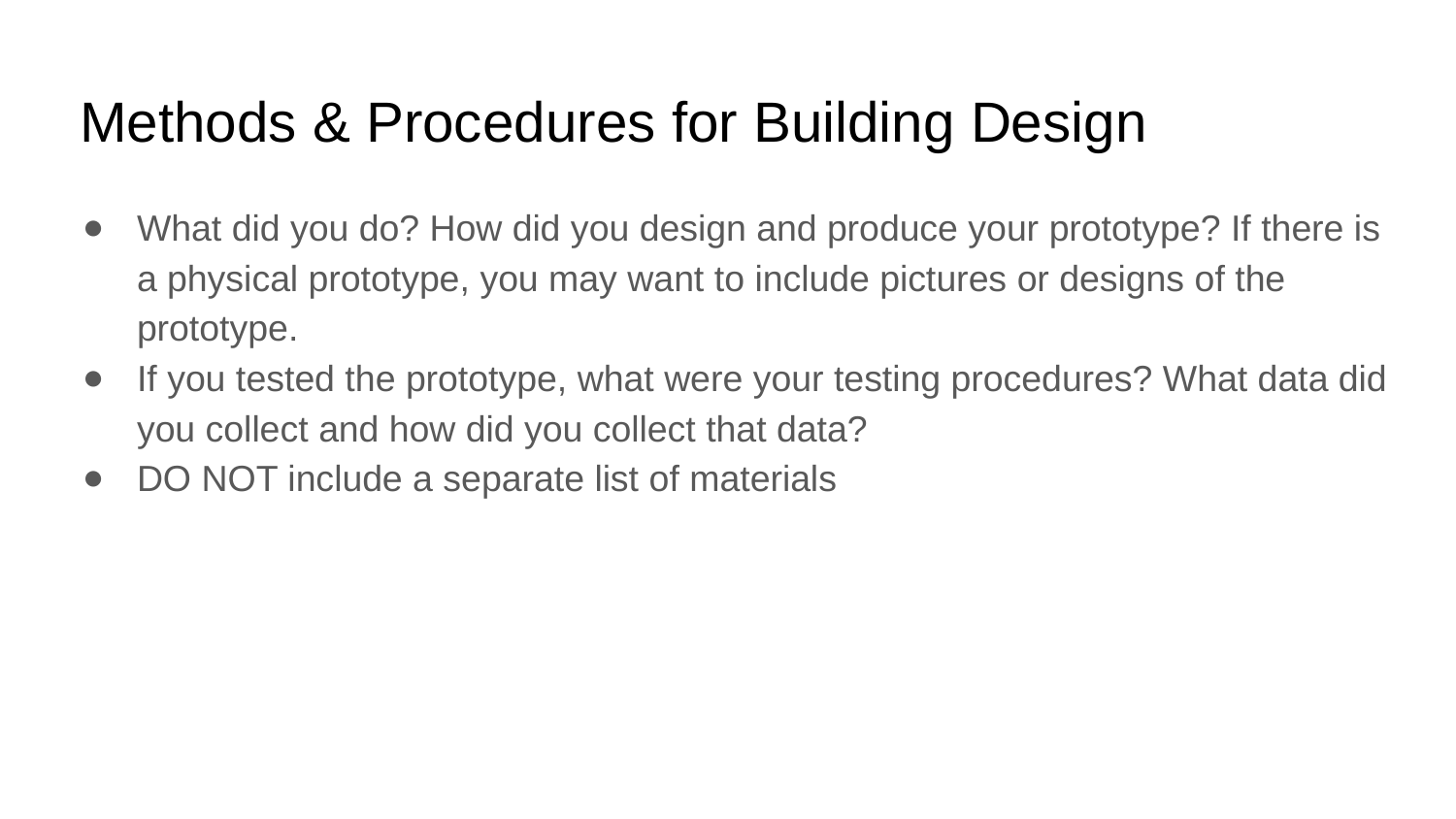

# Methods & Procedures for Building Design
What did you do? How did you design and produce your prototype? If there is a physical prototype, you may want to include pictures or designs of the prototype.
If you tested the prototype, what were your testing procedures? What data did you collect and how did you collect that data?
DO NOT include a separate list of materials